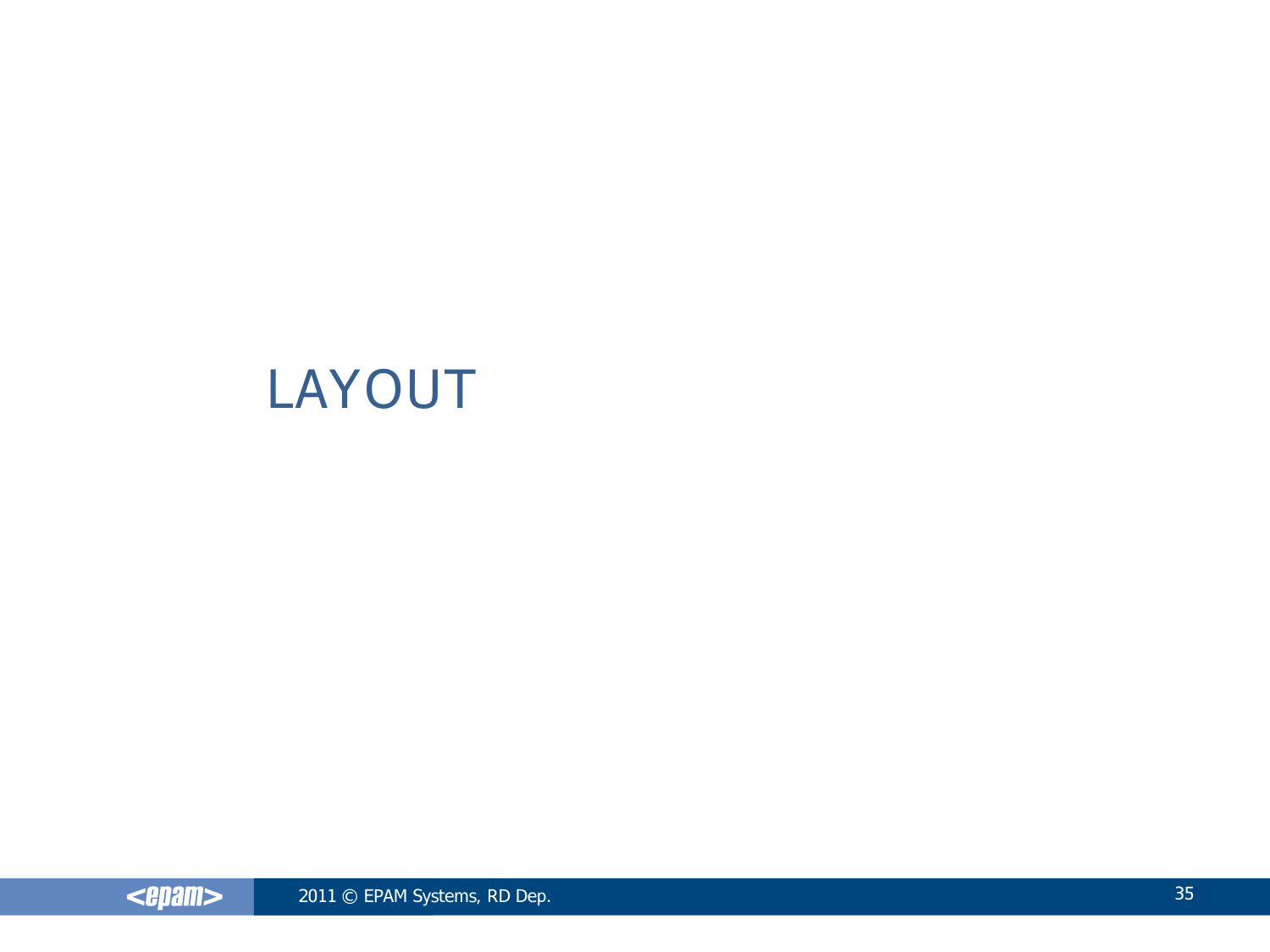

# layout
35
2011 © EPAM Systems, RD Dep.